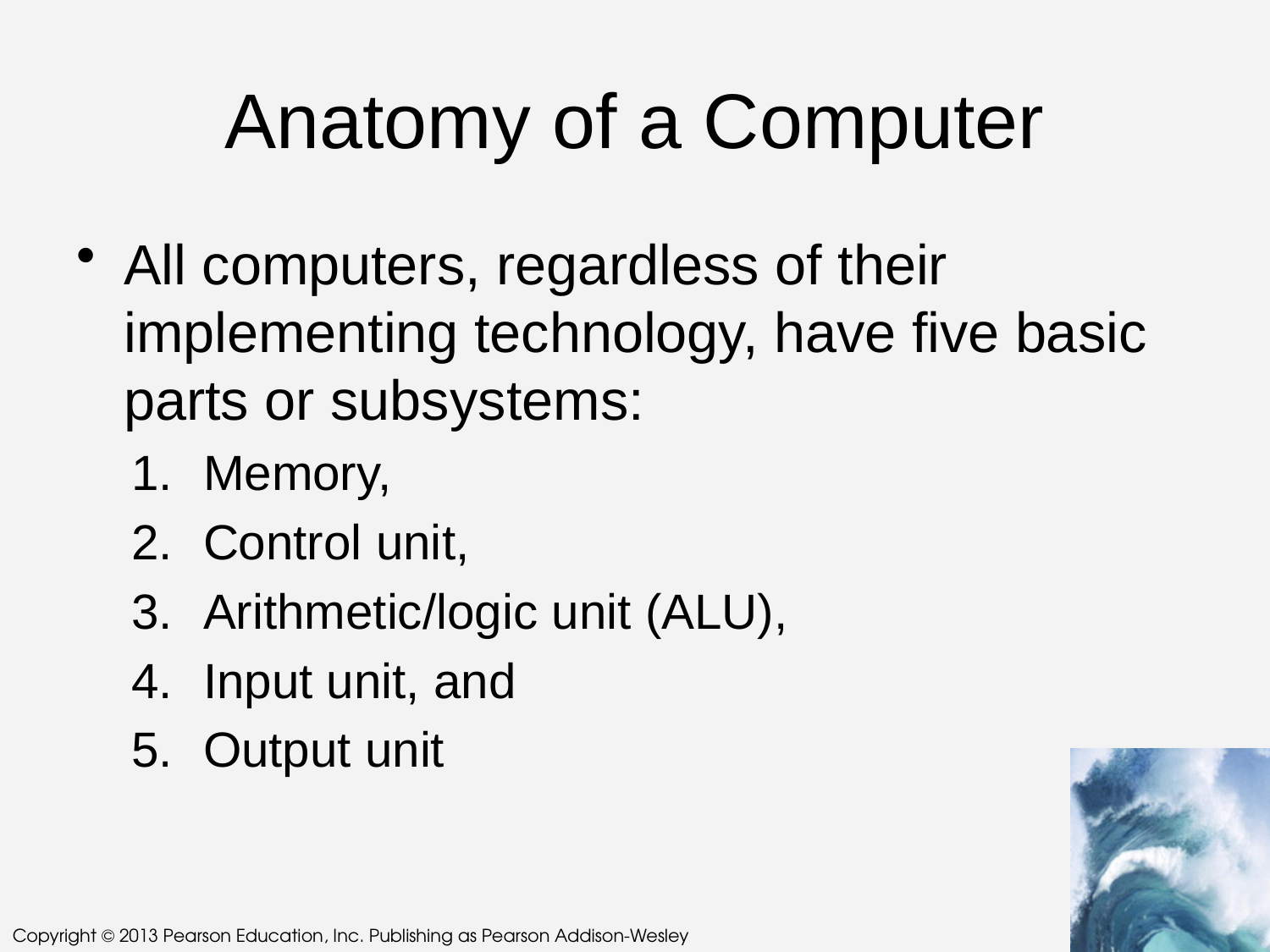

# Anatomy of a Computer
All computers, regardless of their implementing technology, have five basic parts or subsystems:
Memory,
Control unit,
Arithmetic/logic unit (ALU),
Input unit, and
Output unit